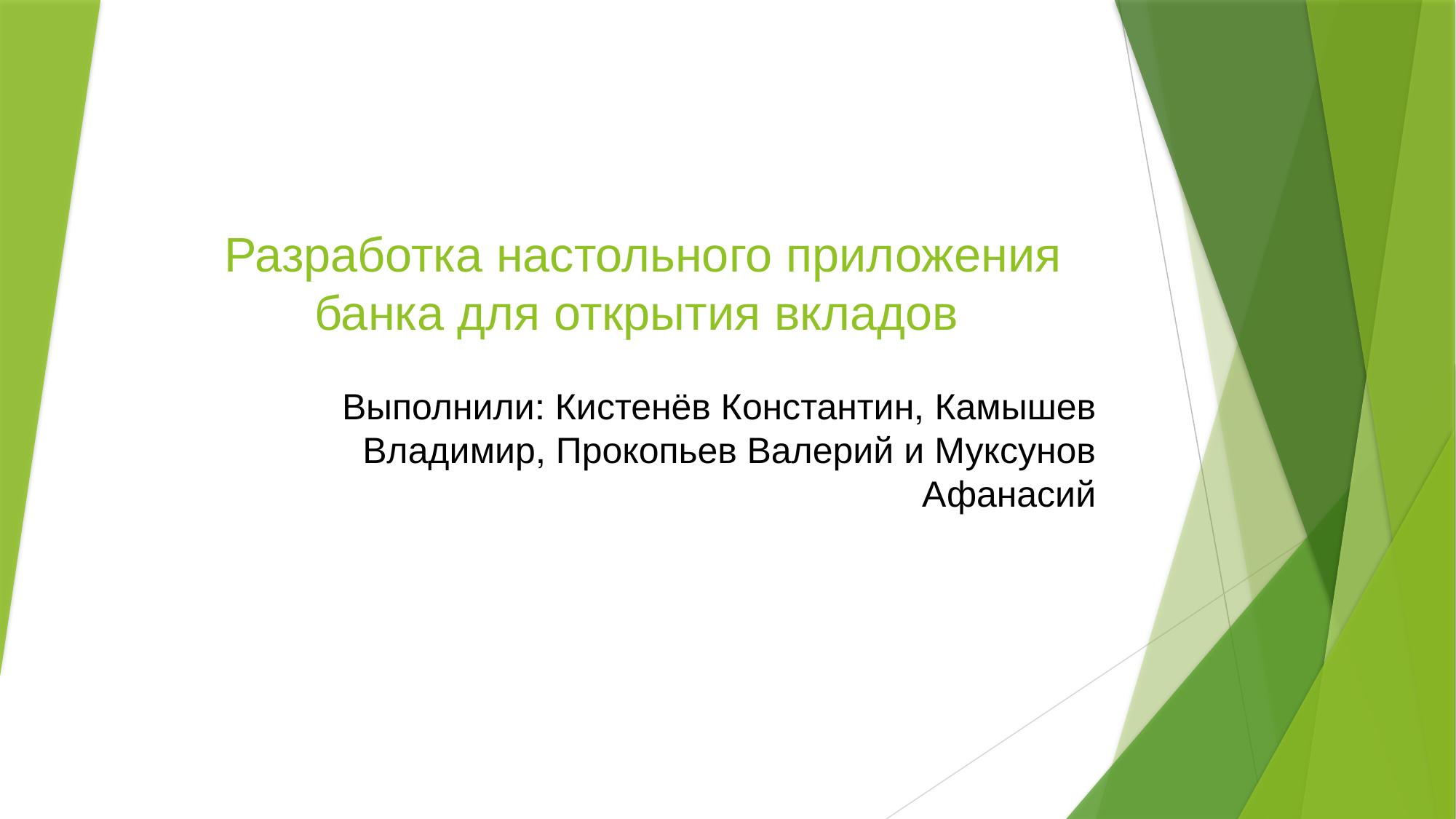

# Разработка настольного приложения банка для открытия вкладов
Выполнили: Кистенёв Константин, Камышев Владимир, Прокопьев Валерий и Муксунов Афанасий